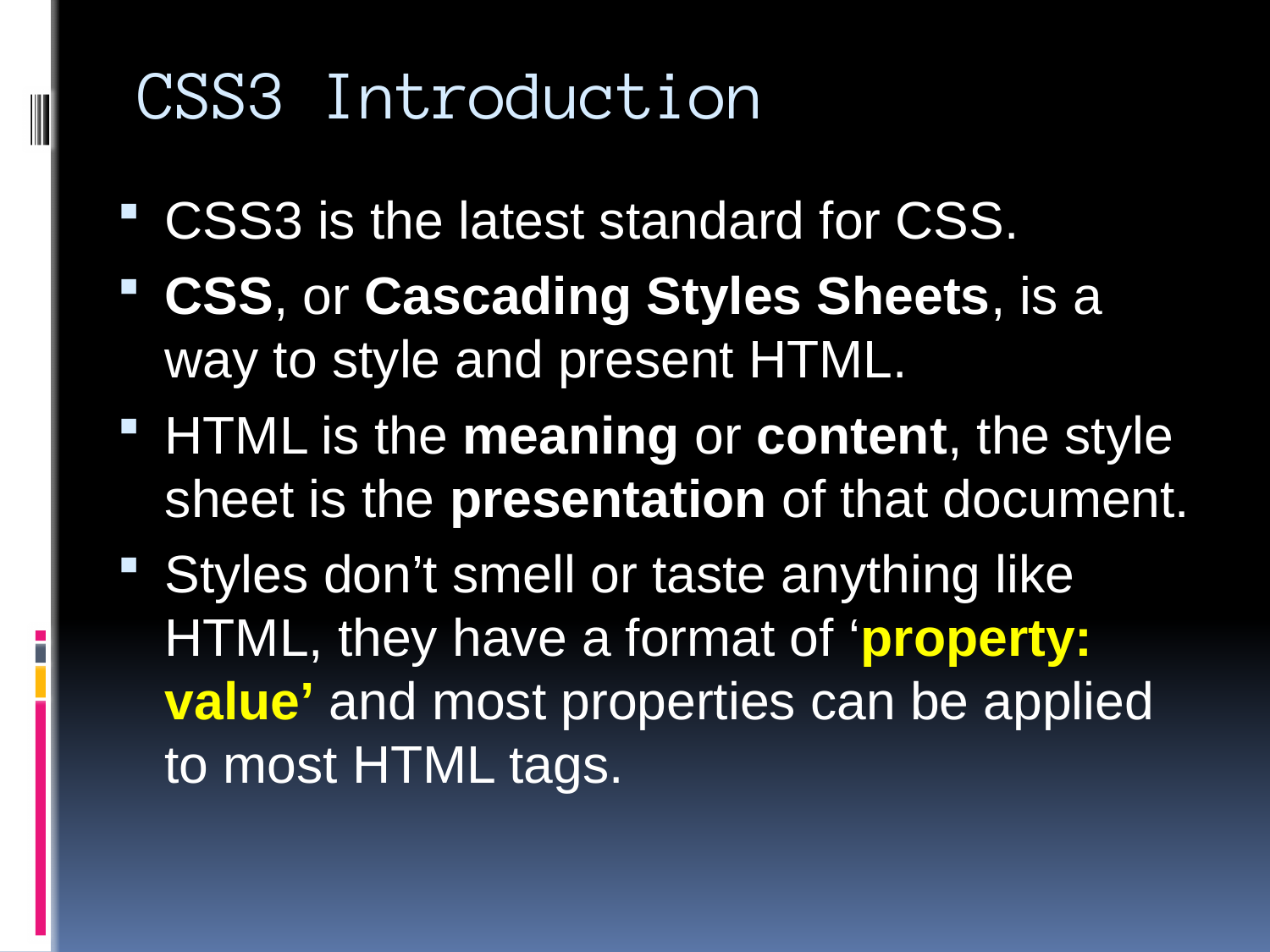

# CSS3 Introduction
CSS3 is the latest standard for CSS.
CSS, or Cascading Styles Sheets, is a way to style and present HTML.
HTML is the meaning or content, the style sheet is the presentation of that document.
Styles don’t smell or taste anything like HTML, they have a format of ‘property: value’ and most properties can be applied to most HTML tags.